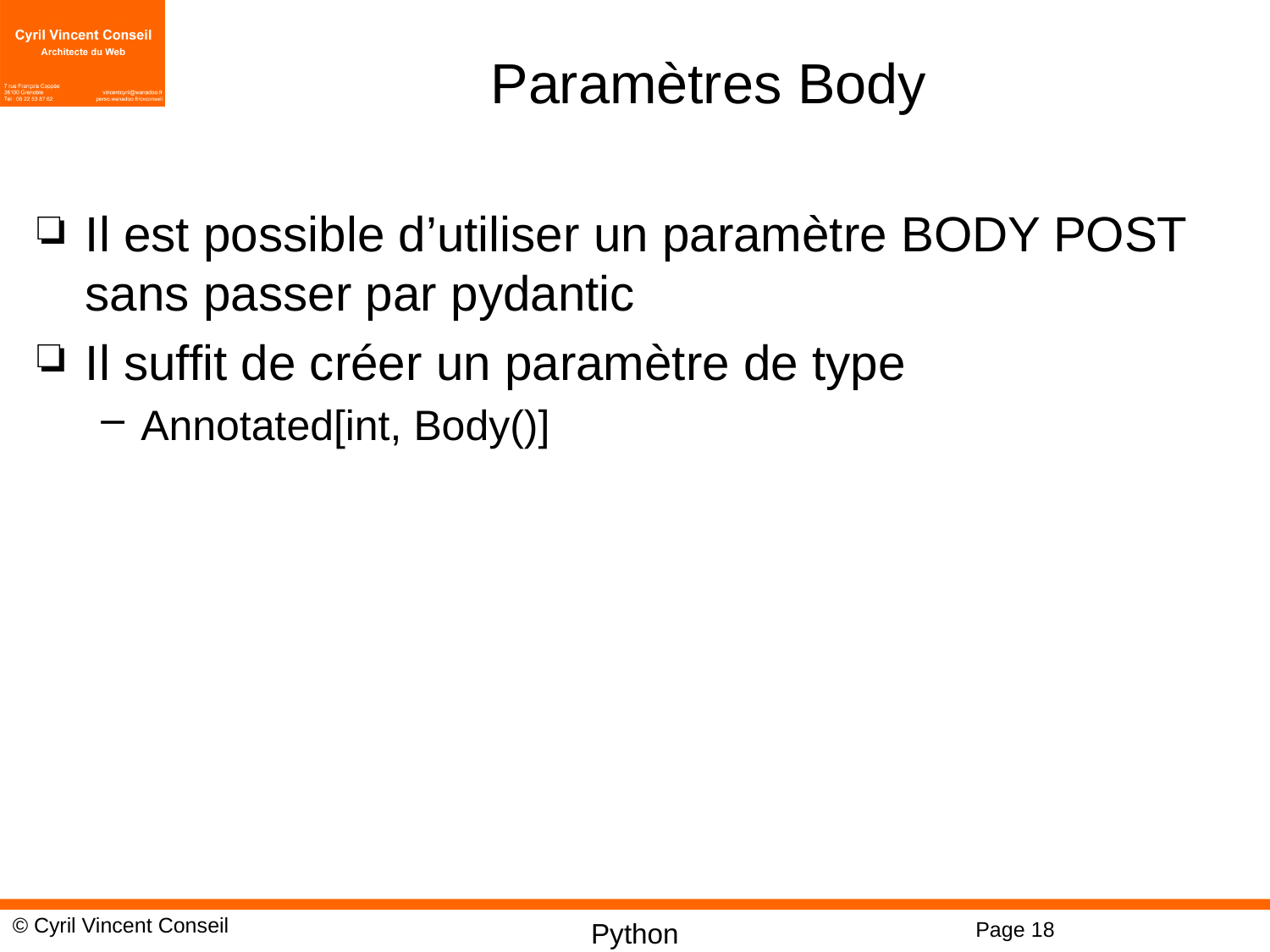

# Paramètres Body
Il est possible d’utiliser un paramètre BODY POST sans passer par pydantic
Il suffit de créer un paramètre de type
Annotated[int, Body()]